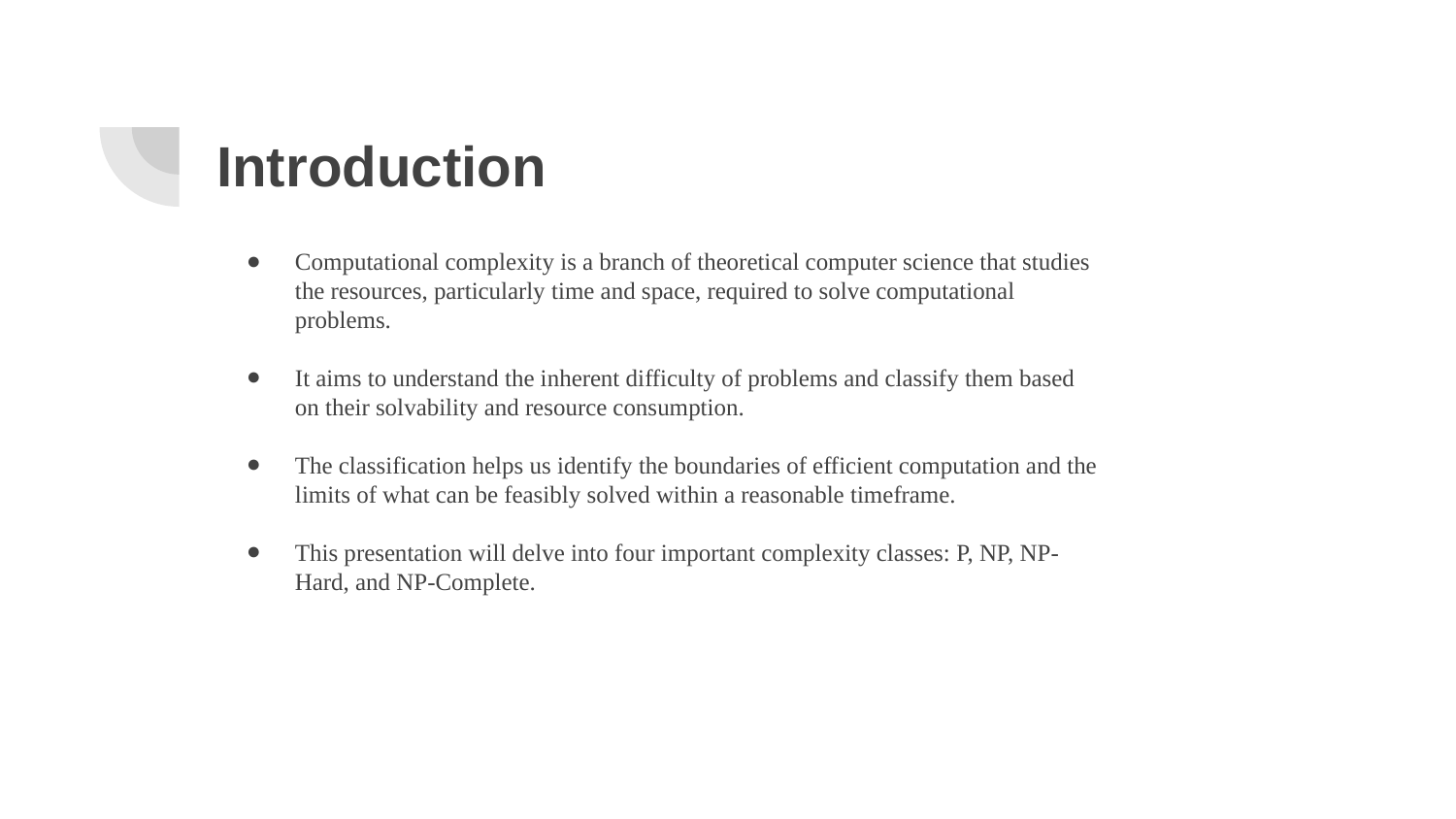

# Introduction
Computational complexity is a branch of theoretical computer science that studies the resources, particularly time and space, required to solve computational problems.

It aims to understand the inherent difficulty of problems and classify them based on their solvability and resource consumption.

The classification helps us identify the boundaries of efficient computation and the limits of what can be feasibly solved within a reasonable timeframe.

This presentation will delve into four important complexity classes: P, NP, NP-Hard, and NP-Complete.